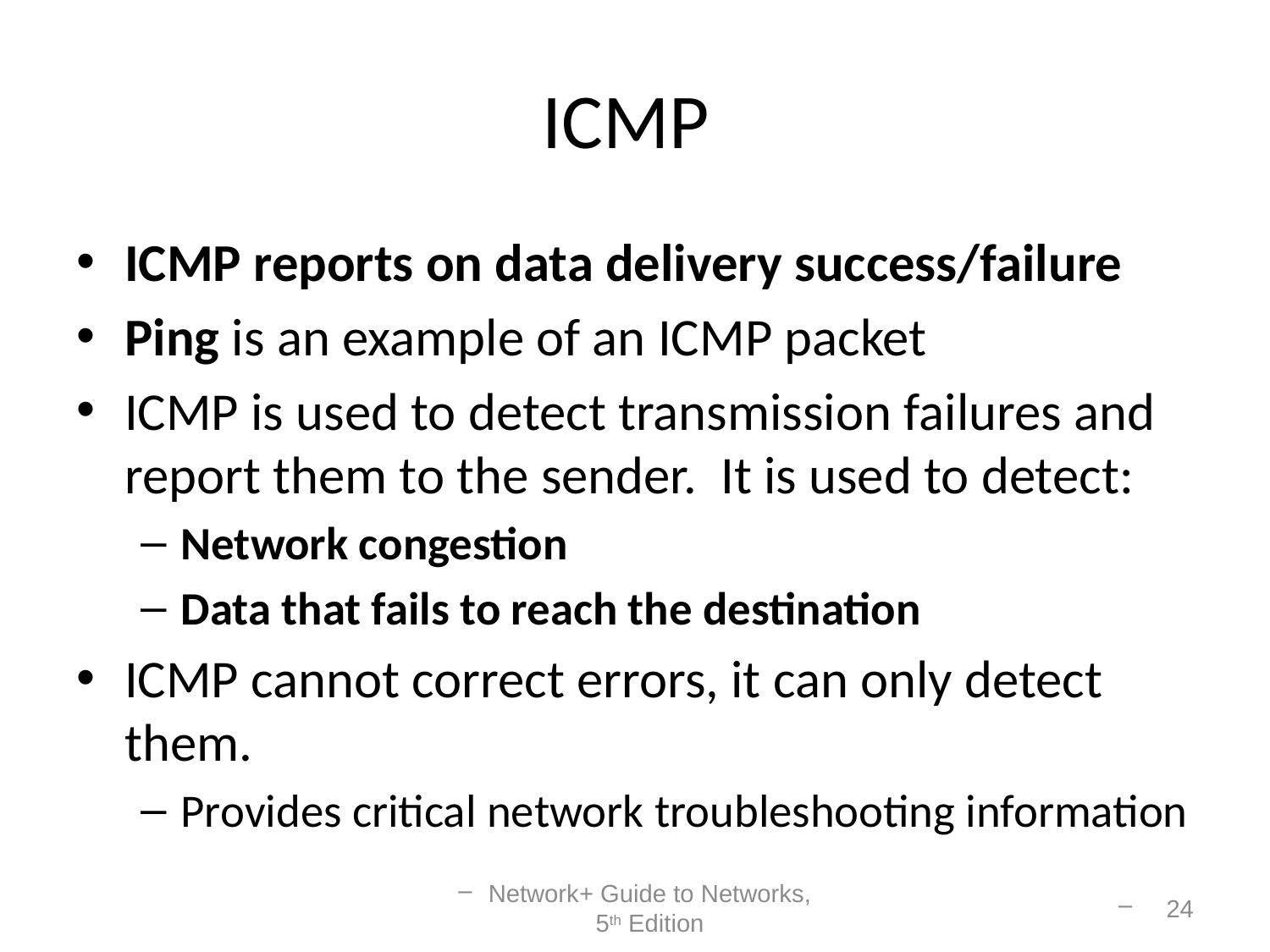

# ICMP
ICMP reports on data delivery success/failure
Ping is an example of an ICMP packet
ICMP is used to detect transmission failures and report them to the sender.  It is used to detect:
Network congestion
Data that fails to reach the destination
ICMP cannot correct errors, it can only detect them.
Provides critical network troubleshooting information
Network+ Guide to Networks, 5th Edition
24